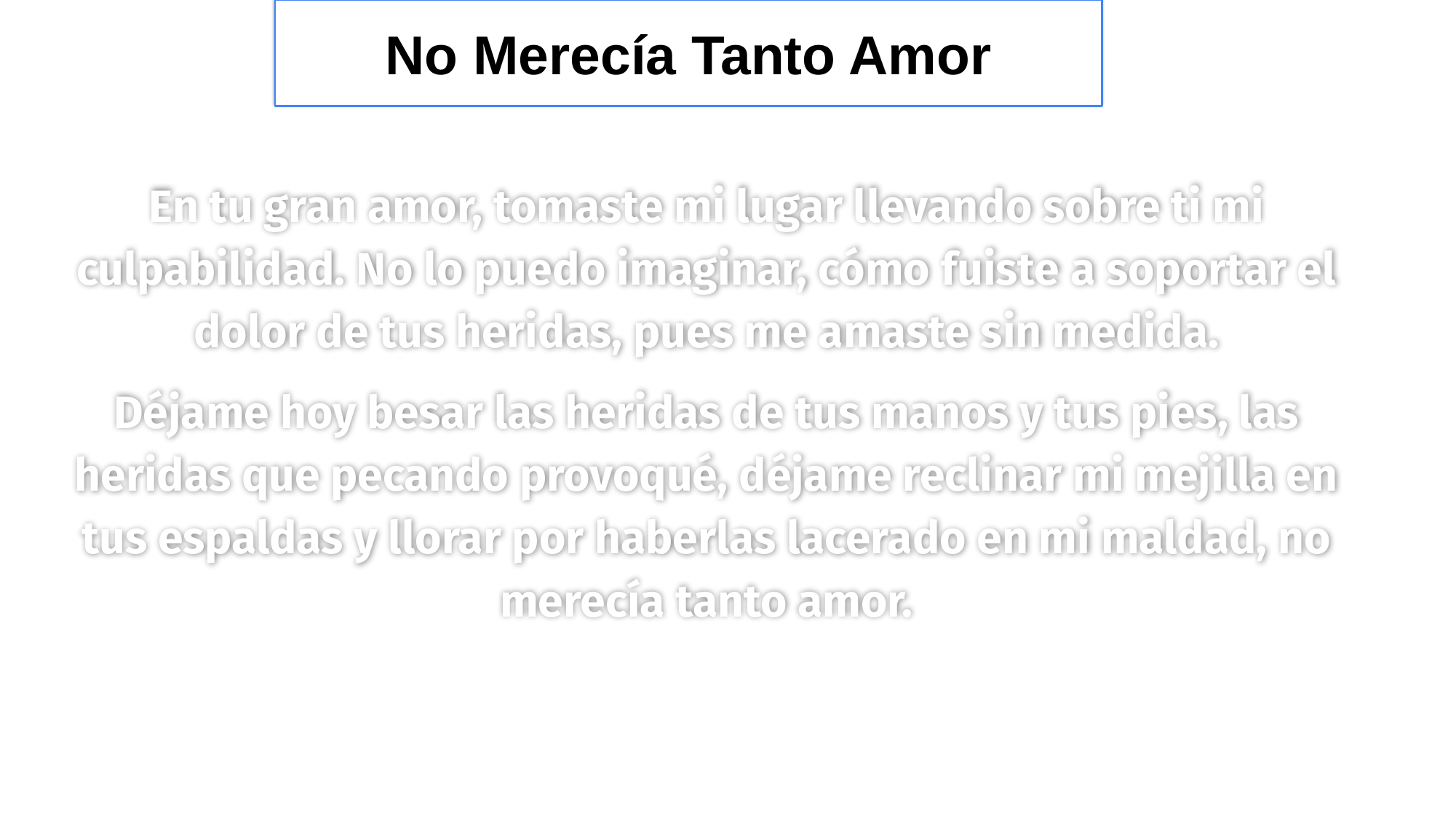

# No Merecía Tanto Amor
En tu gran amor, tomaste mi lugar llevando sobre ti mi culpabilidad. No lo puedo imaginar, cómo fuiste a soportar el dolor de tus heridas, pues me amaste sin medida.
Déjame hoy besar las heridas de tus manos y tus pies, las heridas que pecando provoqué, déjame reclinar mi mejilla en tus espaldas y llorar por haberlas lacerado en mi maldad, no merecía tanto amor.